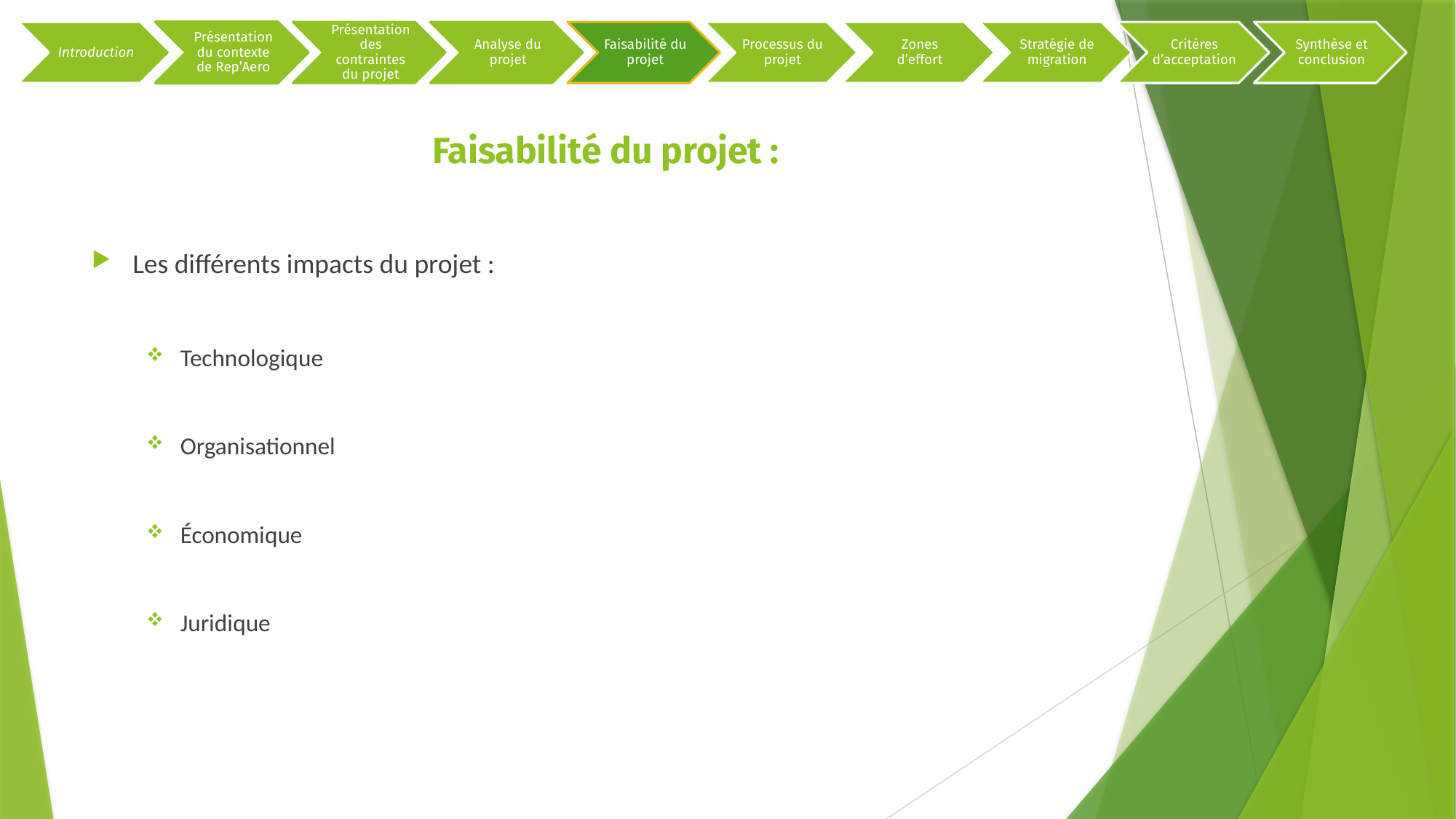

Introduction
Présentation du contexte de Rep’Aero
Présentation des contraintes du projet
Analyse du projet
Faisabilité du projet
Processus du projet
Zones d’effort
Stratégie de migration
Critères d’acceptation
Synthèse et conclusion
# Faisabilité du projet :

Les différents impacts du projet :

Technologique

Organisationnel

Économique

Juridique